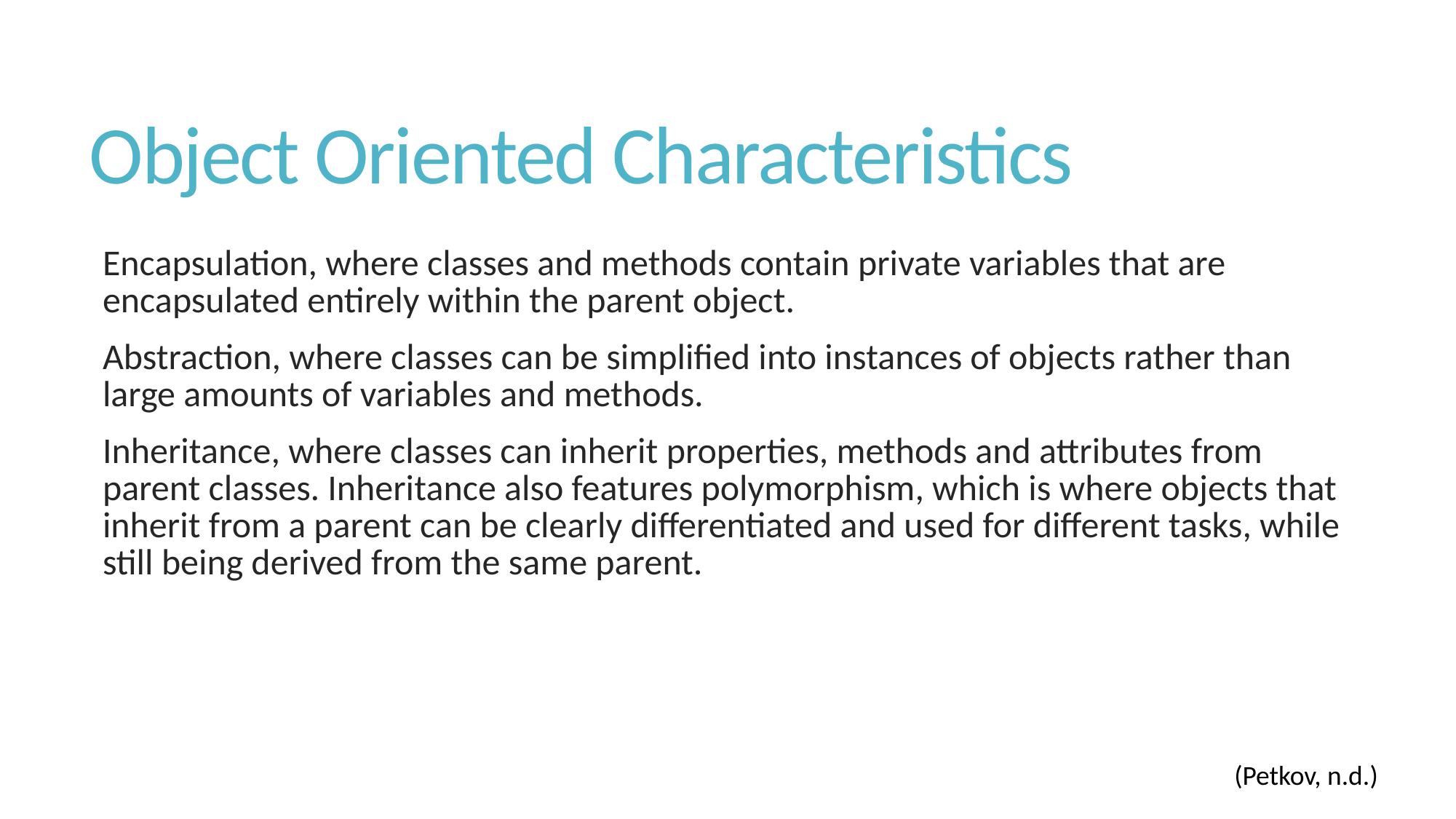

# Object Oriented Characteristics
Encapsulation, where classes and methods contain private variables that are encapsulated entirely within the parent object.
Abstraction, where classes can be simplified into instances of objects rather than large amounts of variables and methods.
Inheritance, where classes can inherit properties, methods and attributes from parent classes. Inheritance also features polymorphism, which is where objects that inherit from a parent can be clearly differentiated and used for different tasks, while still being derived from the same parent.
(Petkov, n.d.)